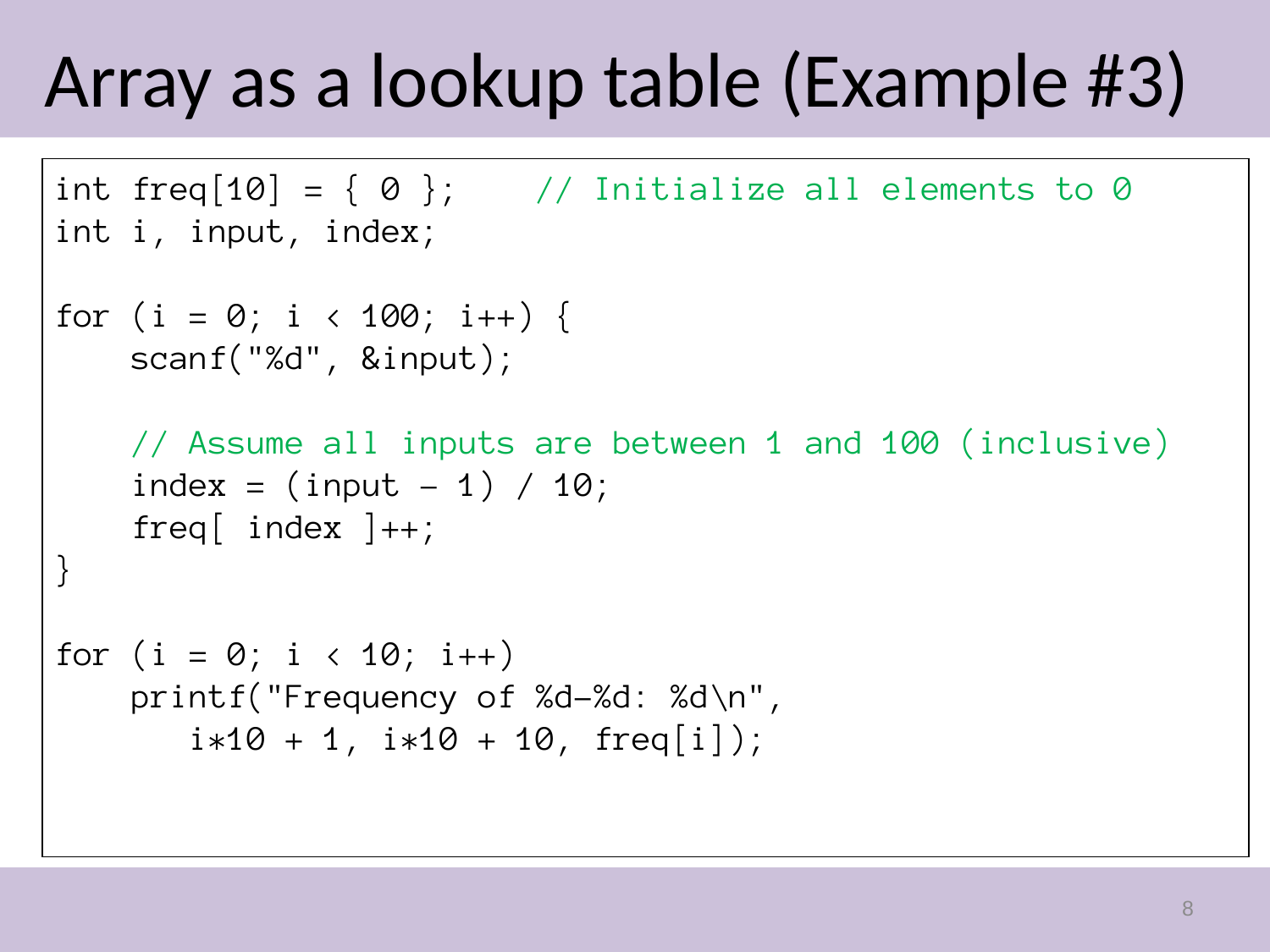

# Array as a lookup table (Example #3)
int freq[10] = { 0 };    // Initialize all elements to 0
int i, input, index;

for (i = 0; i < 100; i++) {
    scanf("%d", &input);

    // Assume all inputs are between 1 and 100 (inclusive)
    index = (input – 1) / 10;
    freq[ index ]++;
}

for (i = 0; i < 10; i++)
    printf("Frequency of %d-%d: %d\n",
       i*10 + 1, i*10 + 10, freq[i]);

8